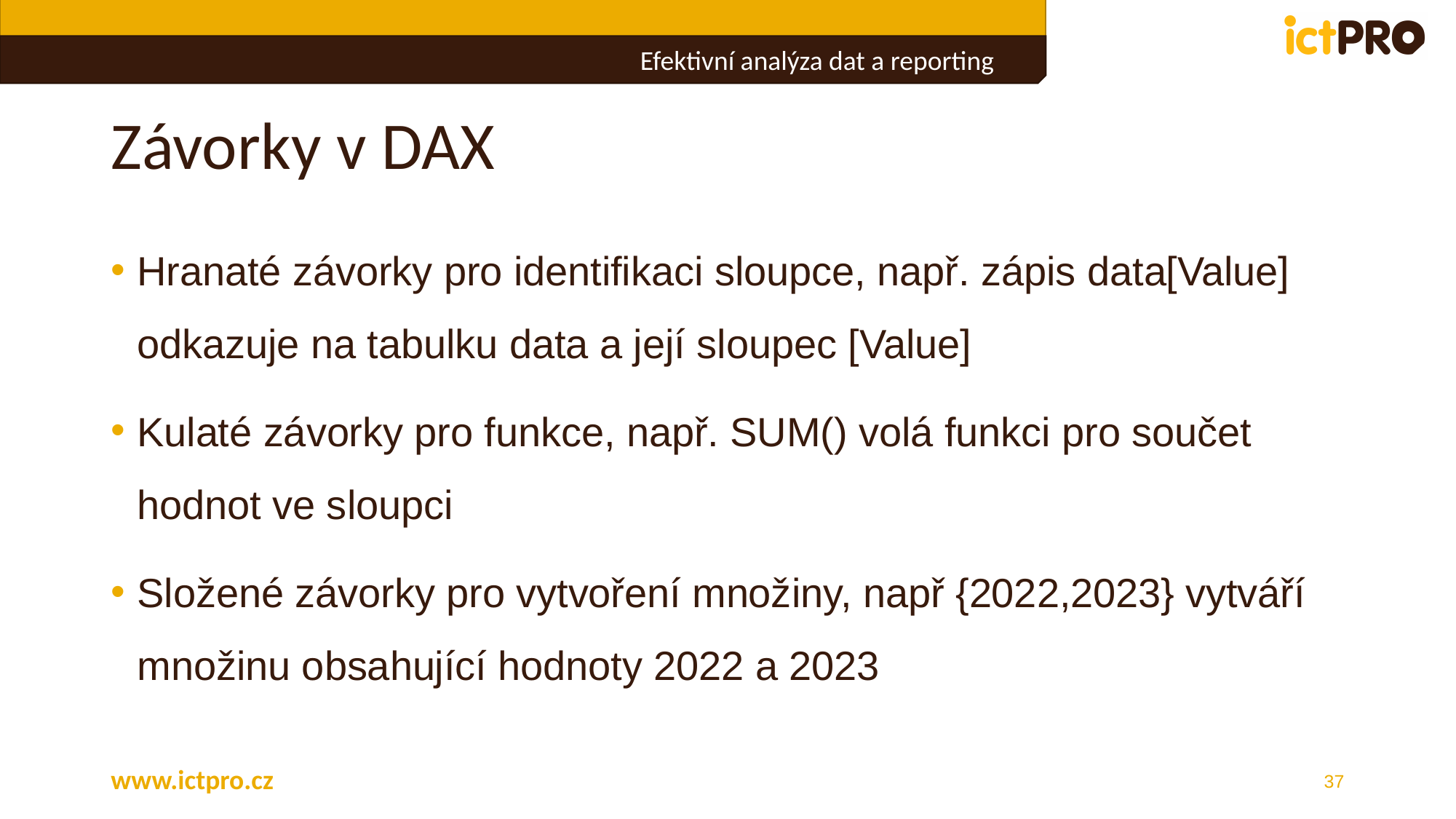

# Závorky v DAX
Hranaté závorky pro identifikaci sloupce, např. zápis data[Value] odkazuje na tabulku data a její sloupec [Value]
Kulaté závorky pro funkce, např. SUM() volá funkci pro součet hodnot ve sloupci
Složené závorky pro vytvoření množiny, např {2022,2023} vytváří množinu obsahující hodnoty 2022 a 2023
www.ictpro.cz
37